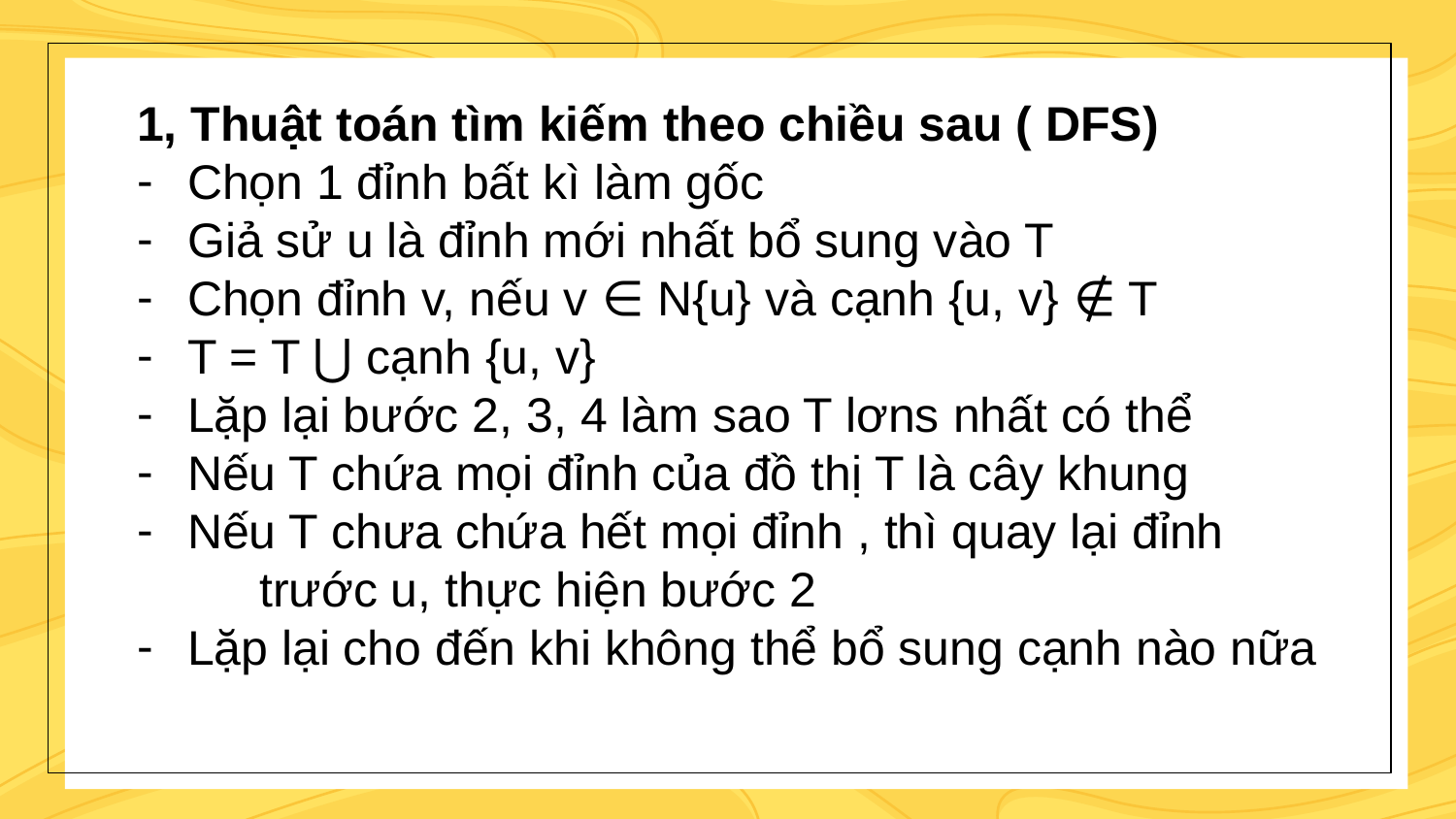

1, Thuật toán tìm kiếm theo chiều sau ( DFS)
Chọn 1 đỉnh bất kì làm gốc
Giả sử u là đỉnh mới nhất bổ sung vào T
Chọn đỉnh v, nếu v ∈ N{u} và cạnh {u, v} ∉ T
T = T ⋃ cạnh {u, v}
Lặp lại bước 2, 3, 4 làm sao T lơns nhất có thể
Nếu T chứa mọi đỉnh của đồ thị T là cây khung
Nếu T chưa chứa hết mọi đỉnh , thì quay lại đỉnh
         trước u, thực hiện bước 2
Lặp lại cho đến khi không thể bổ sung cạnh nào nữa